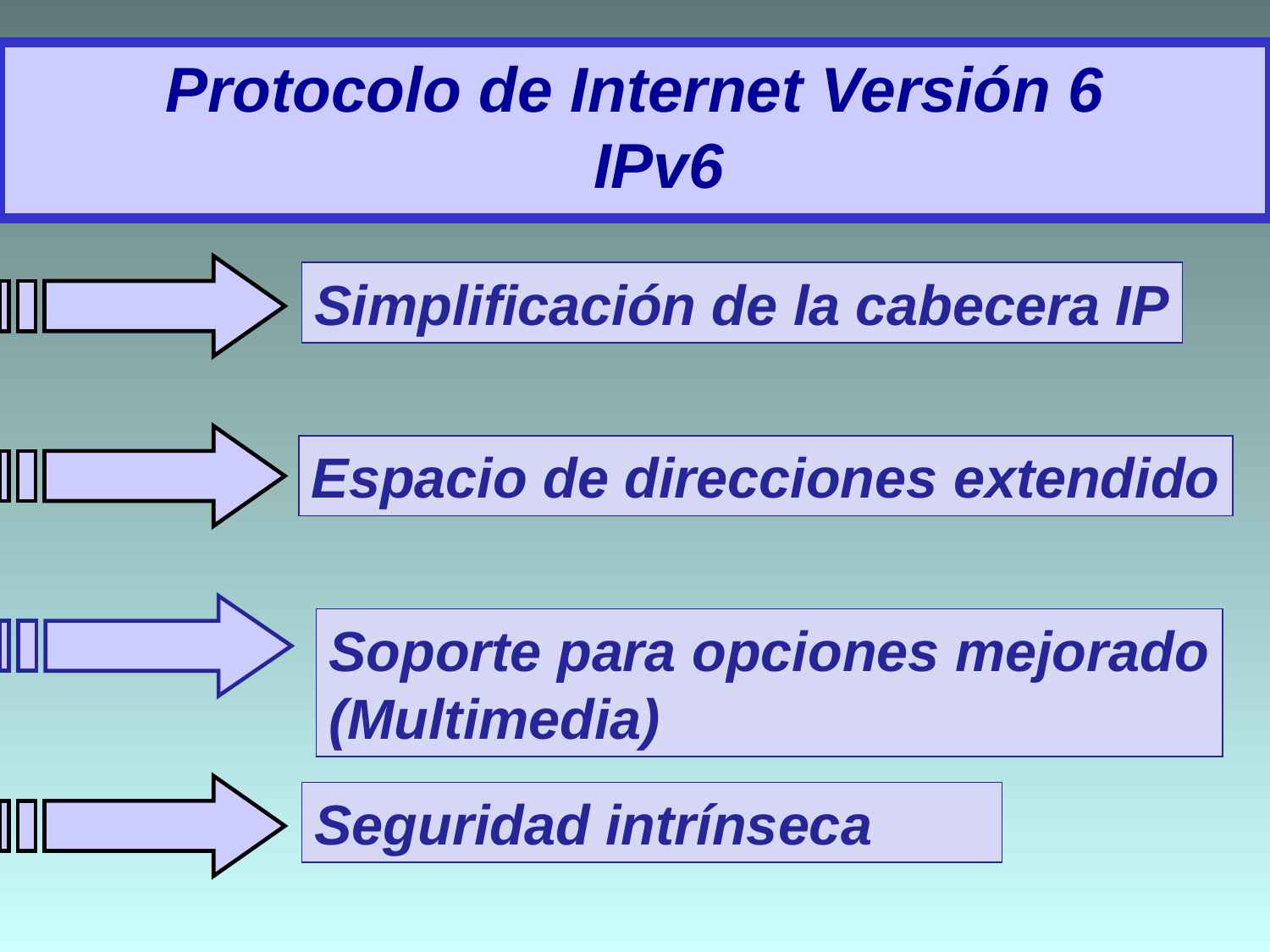

# Protocolo de Internet Versión 6 IPv6

Simplificación de la cabecera IP

Espacio de direcciones extendido

Soporte para opciones mejorado
(Multimedia)

Seguridad intrínseca